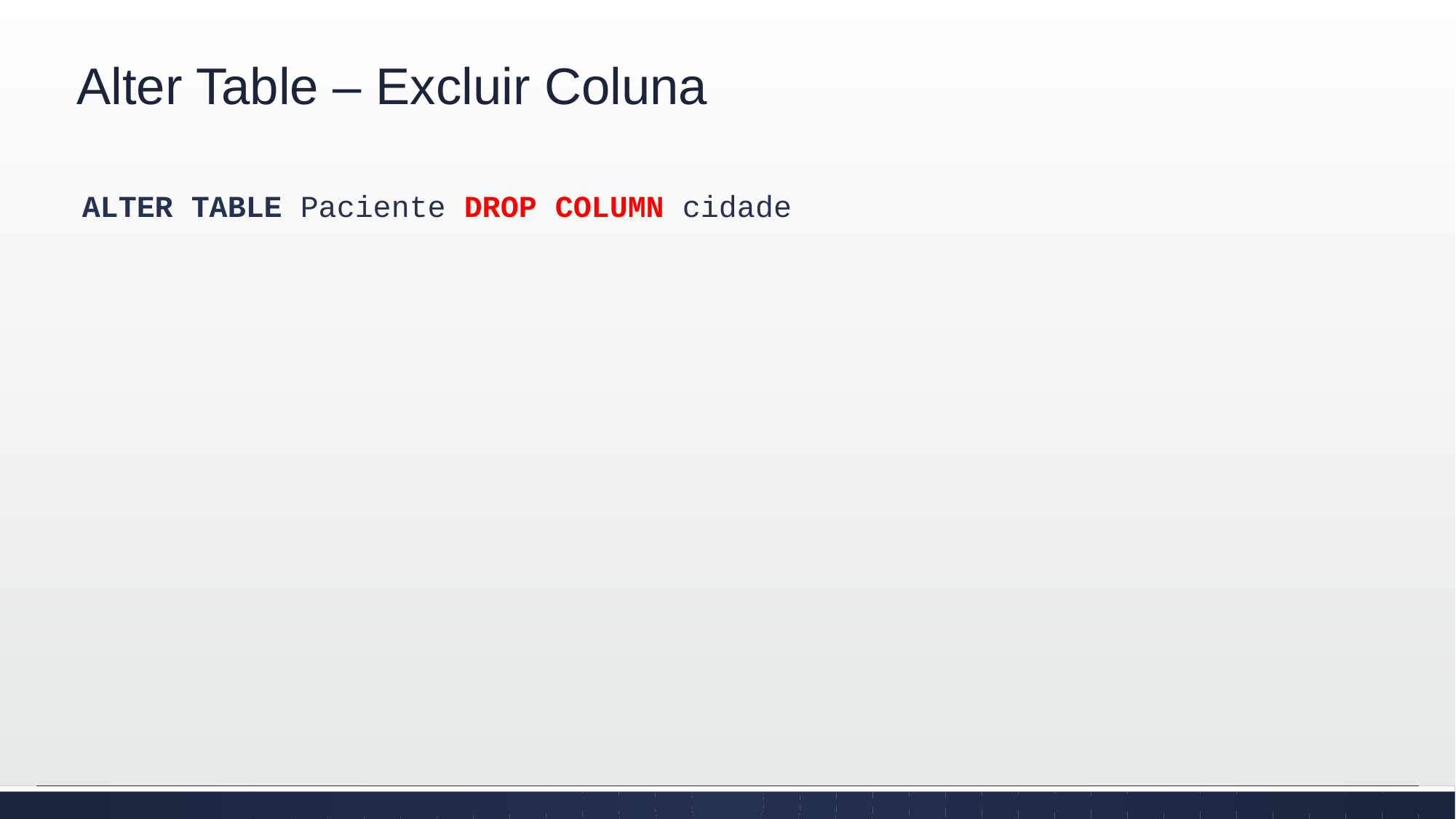

# Alter Table – Excluir Coluna
ALTER TABLE Paciente DROP COLUMN cidade